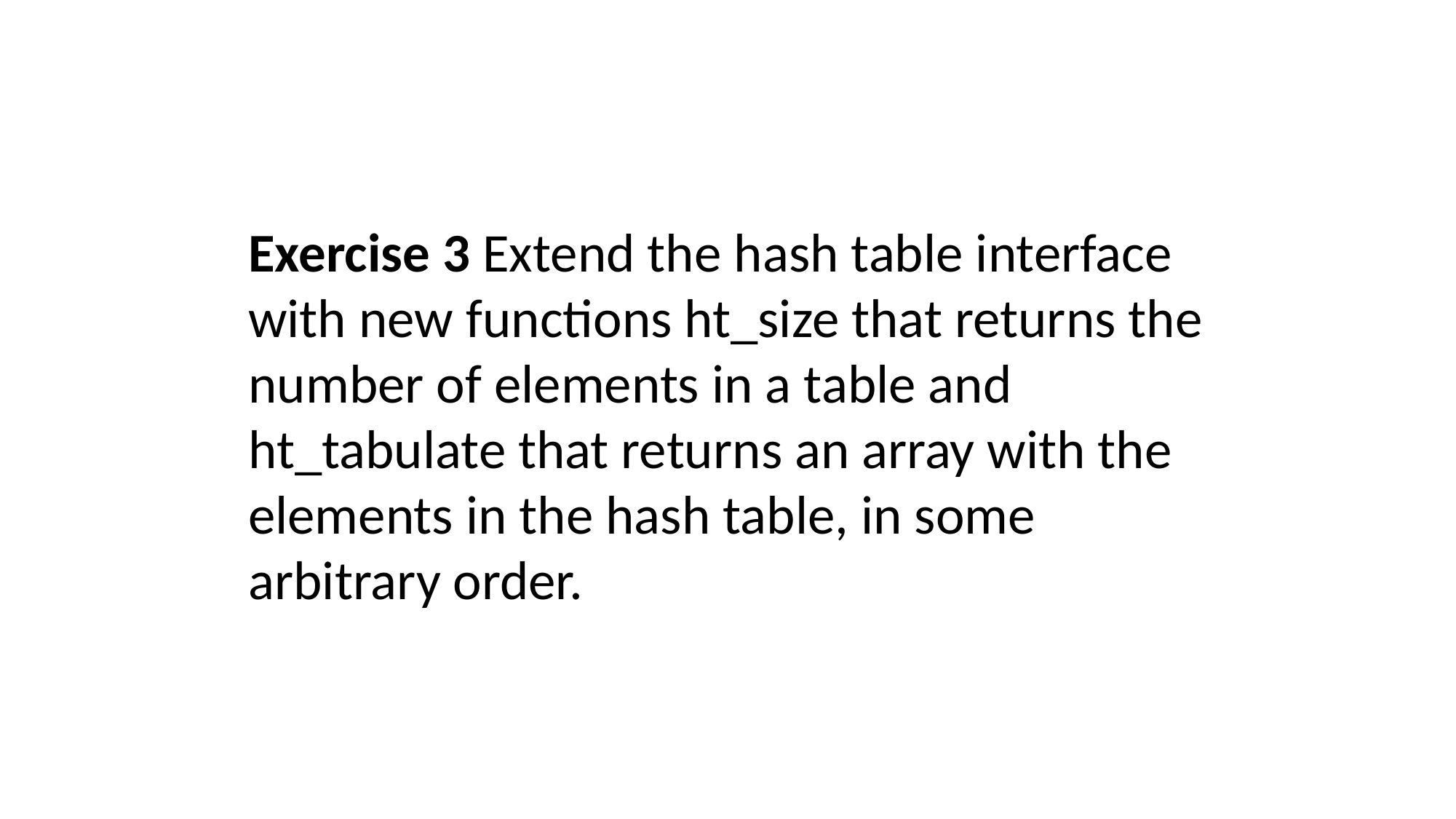

Exercise 3 Extend the hash table interface with new functions ht_size that returns the number of elements in a table and ht_tabulate that returns an array with the elements in the hash table, in some arbitrary order.